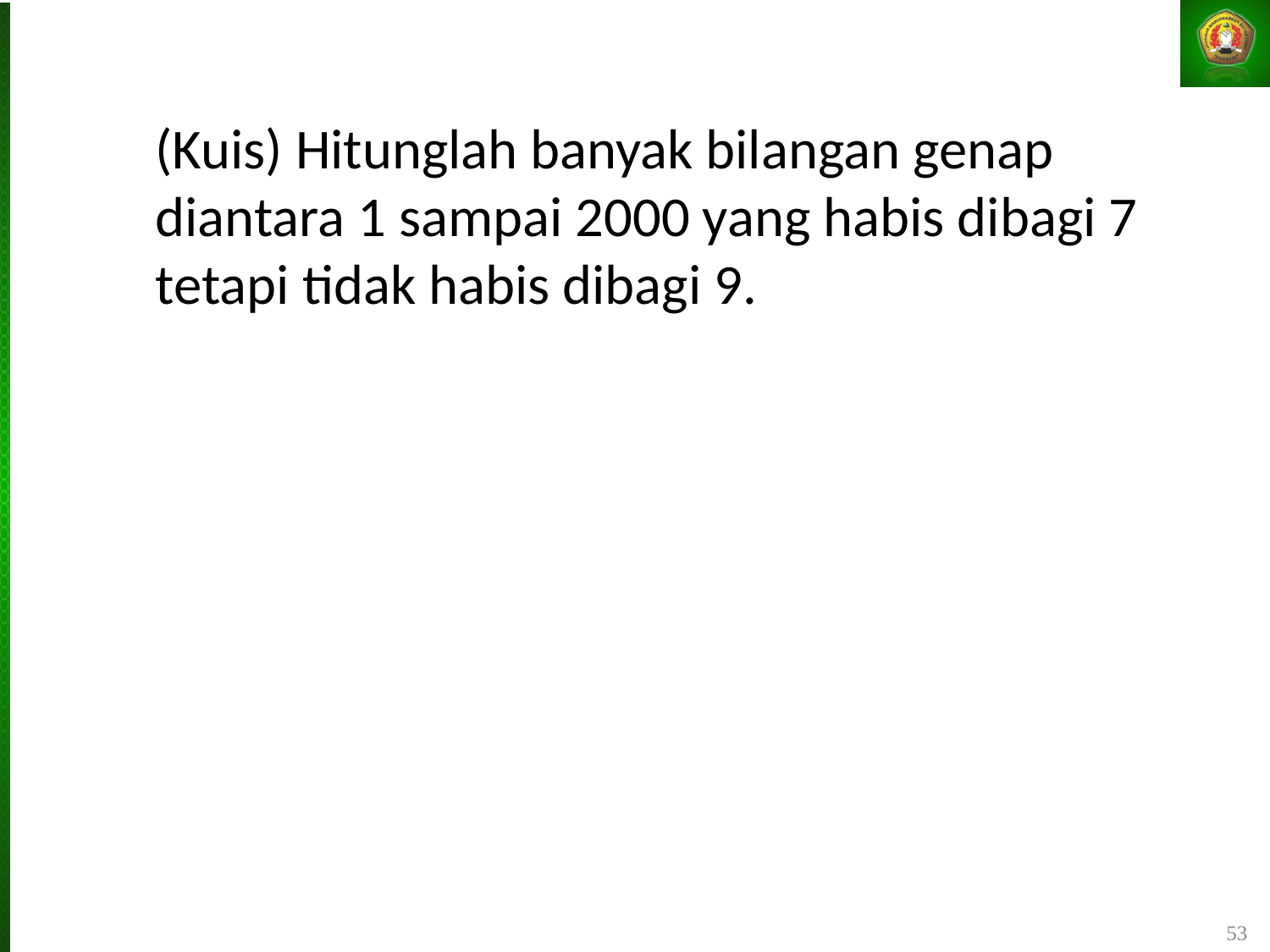

(Kuis) Hitunglah banyak bilangan genap diantara 1 sampai 2000 yang habis dibagi 7 tetapi tidak habis dibagi 9.

53